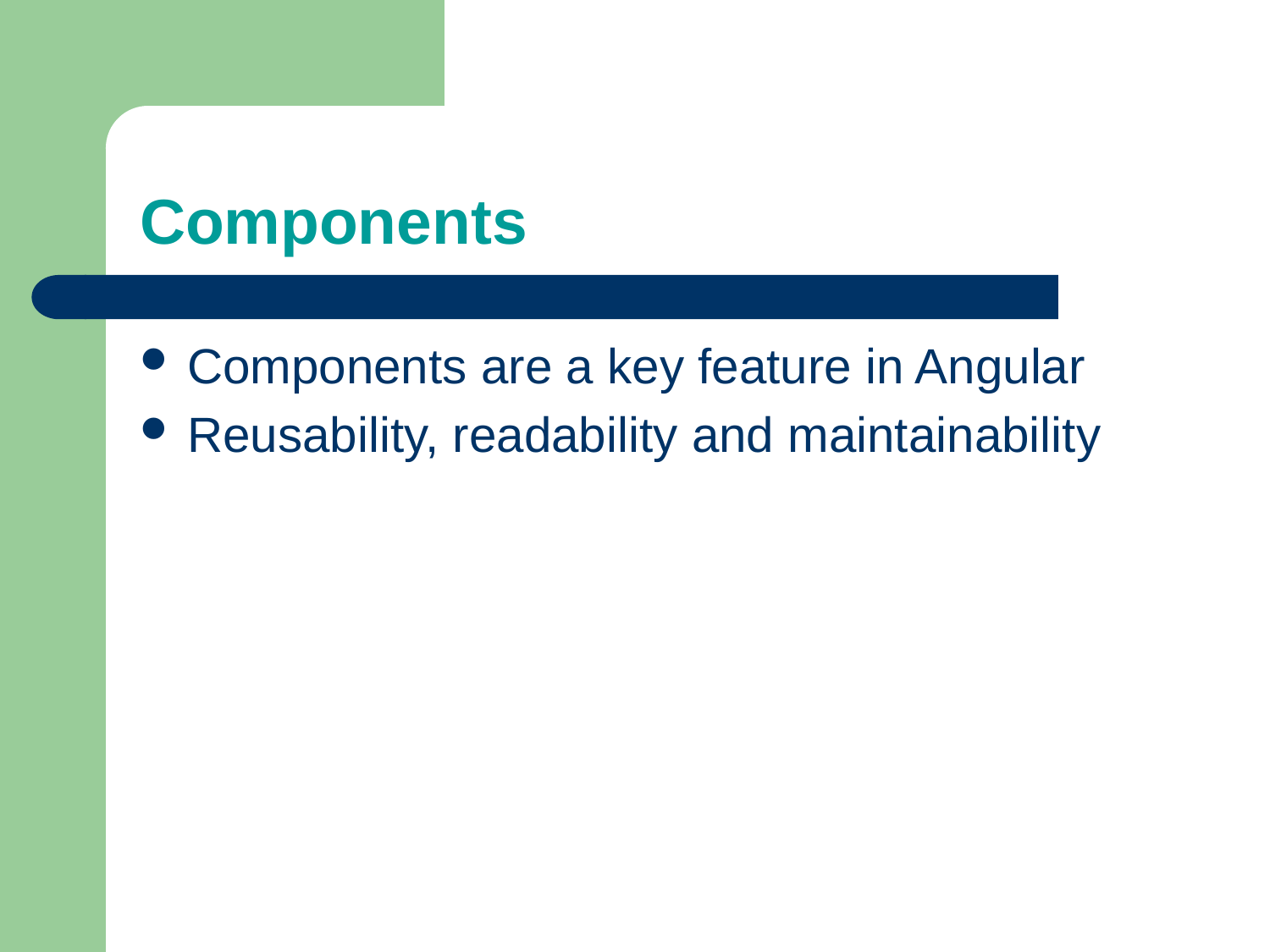

# Components
Components are a key feature in Angular
Reusability, readability and maintainability